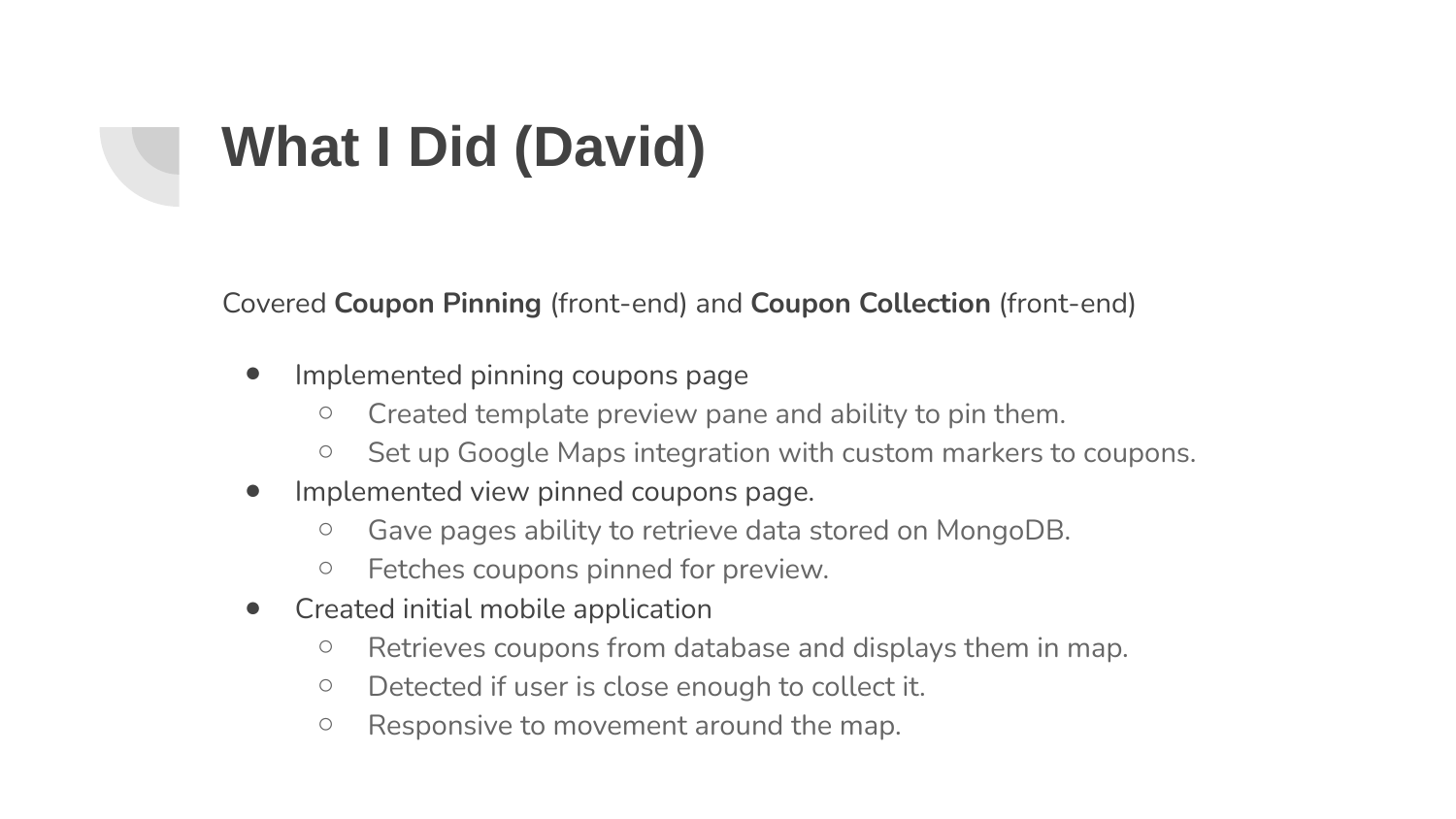

# What I Did (David)
Covered Coupon Pinning (front-end) and Coupon Collection (front-end)
Implemented pinning coupons page
Created template preview pane and ability to pin them.
Set up Google Maps integration with custom markers to coupons.
Implemented view pinned coupons page.
Gave pages ability to retrieve data stored on MongoDB.
Fetches coupons pinned for preview.
Created initial mobile application
Retrieves coupons from database and displays them in map.
Detected if user is close enough to collect it.
Responsive to movement around the map.